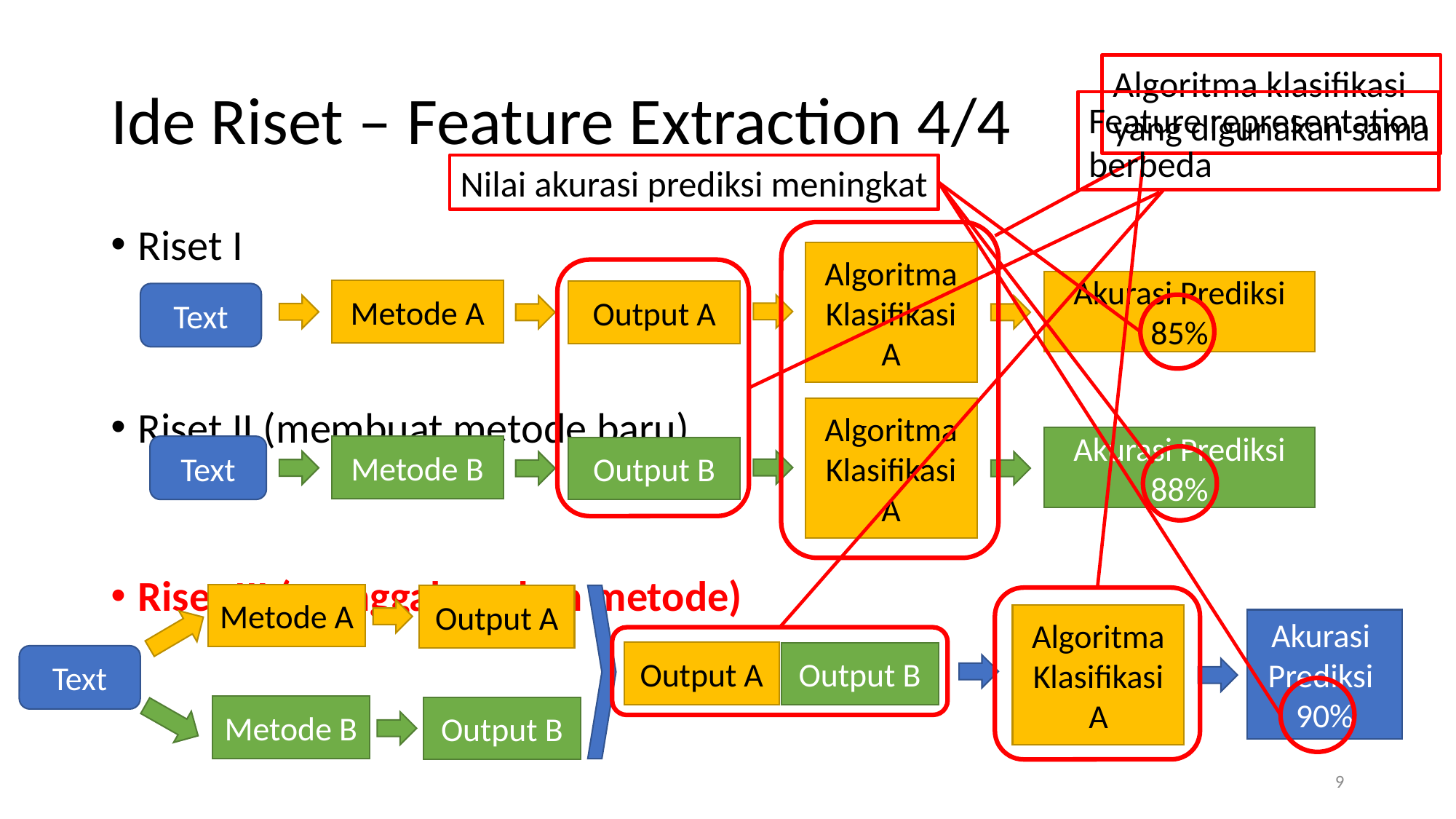

# Ide Riset – Feature Extraction 4/4
Algoritma klasifikasi
yang digunakan sama

Feature representation
berbeda

Nilai akurasi prediksi meningkat

Riset I

Riset II (membuat metode baru)

Riset III (menggabungkan metode)
Algoritma Klasifikasi A
Akurasi Prediksi 85%
Metode A
Output A
Text

Algoritma Klasifikasi A
Akurasi Prediksi 88%
Text
Metode B
Output B

Metode A
Output A

Algoritma Klasifikasi A
Akurasi
Prediksi
90%

Output A
Output B
Text

Metode B
Output B

9